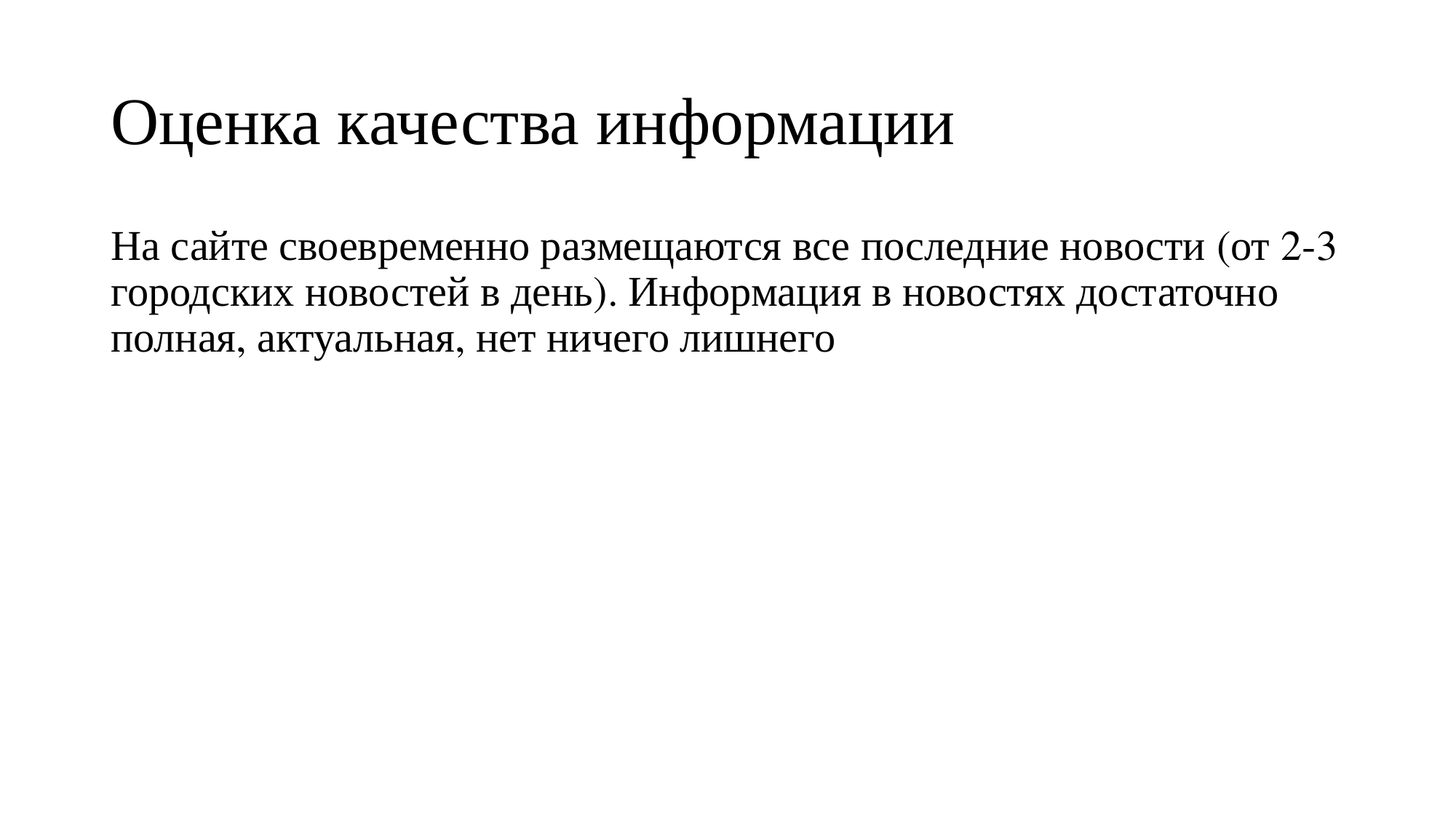

# Оценка качества информации
На сайте своевременно размещаются все последние новости (от 2-3 городских новостей в день). Информация в новостях достаточно полная, актуальная, нет ничего лишнего